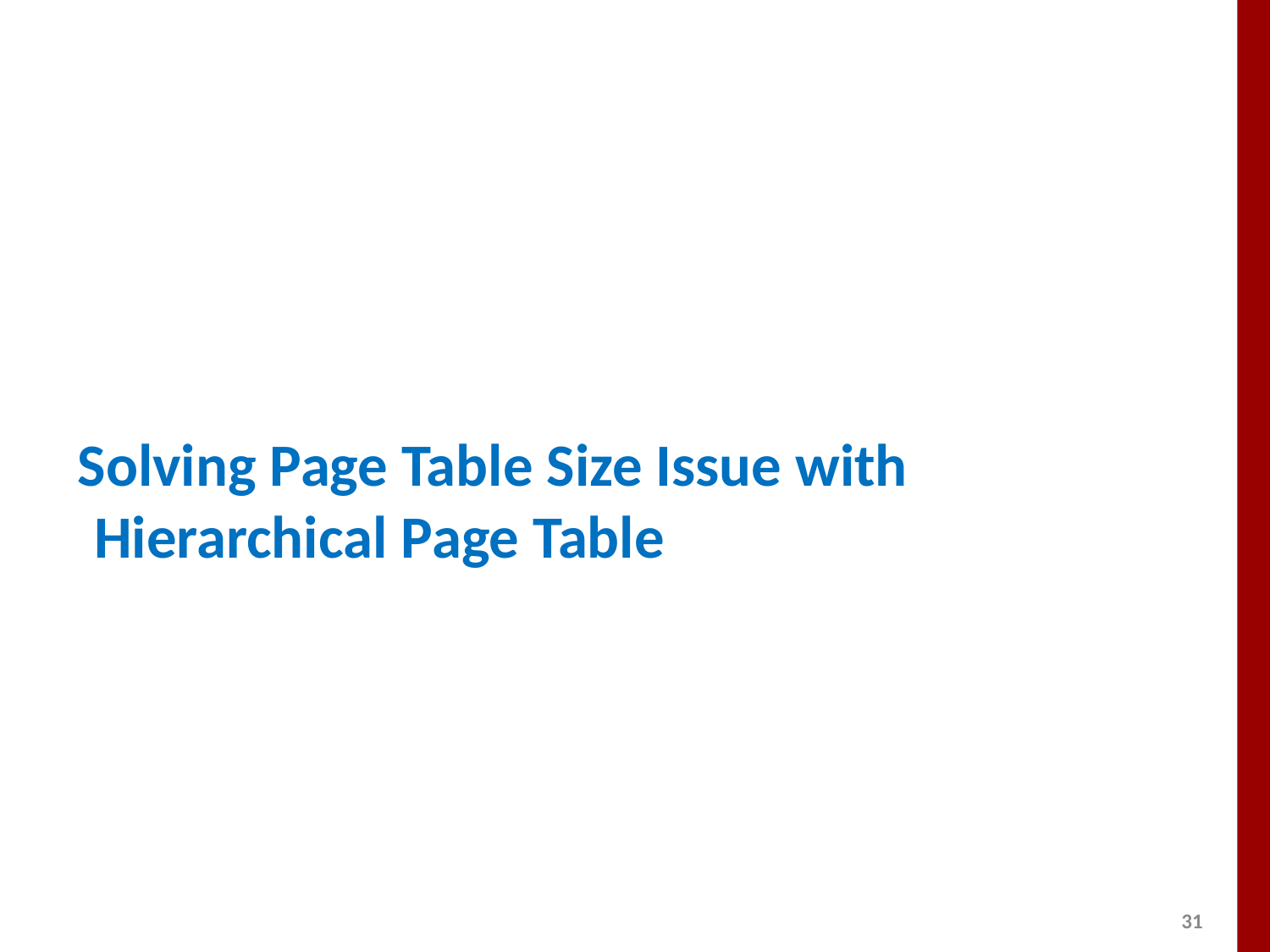

# Solving Page Table Size Issue with Hierarchical Page Table